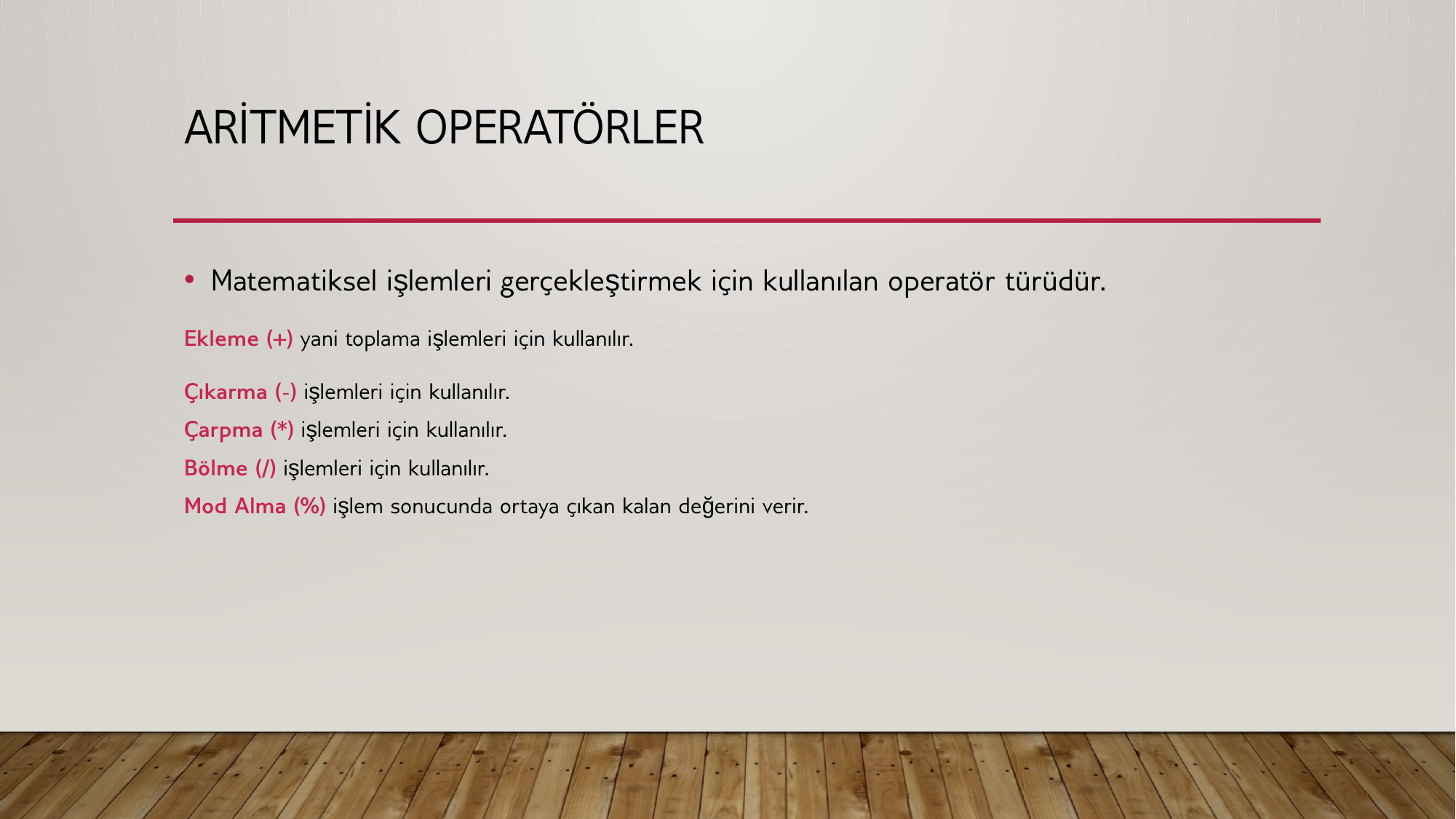

30
# Aritmetİk Operatörler
Matematiksel işlemleri gerçekleştirmek için kullanılan operatör türüdür.
Ekleme (+) yani toplama işlemleri için kullanılır.
Çıkarma (-) işlemleri için kullanılır.
Çarpma (*) işlemleri için kullanılır.
Bölme (/) işlemleri için kullanılır.
Mod Alma (%) işlem sonucunda ortaya çıkan kalan değerini verir.